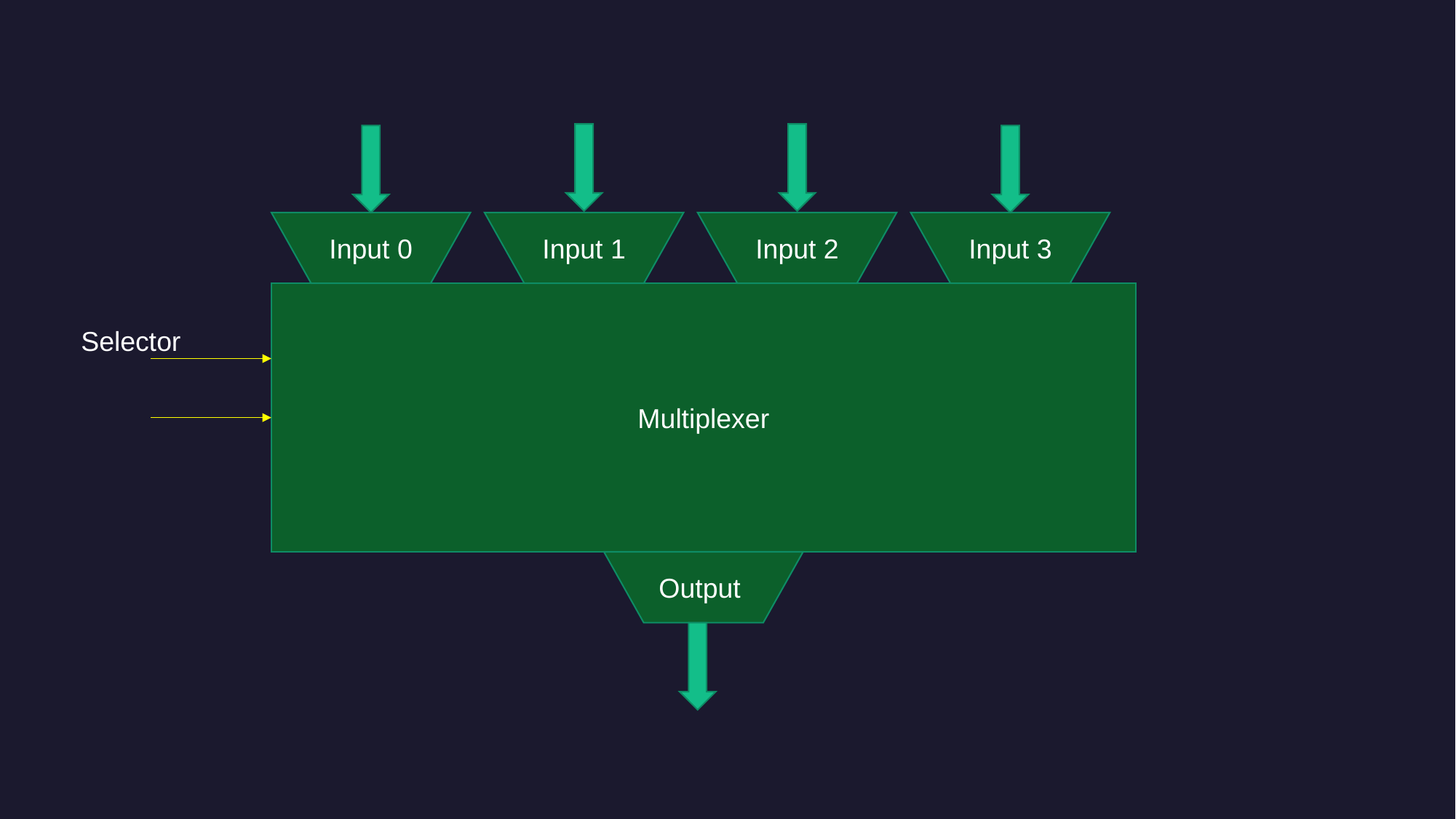

Input 0
Input 1
Input 2
Input 3
Multiplexer
Selector
Output